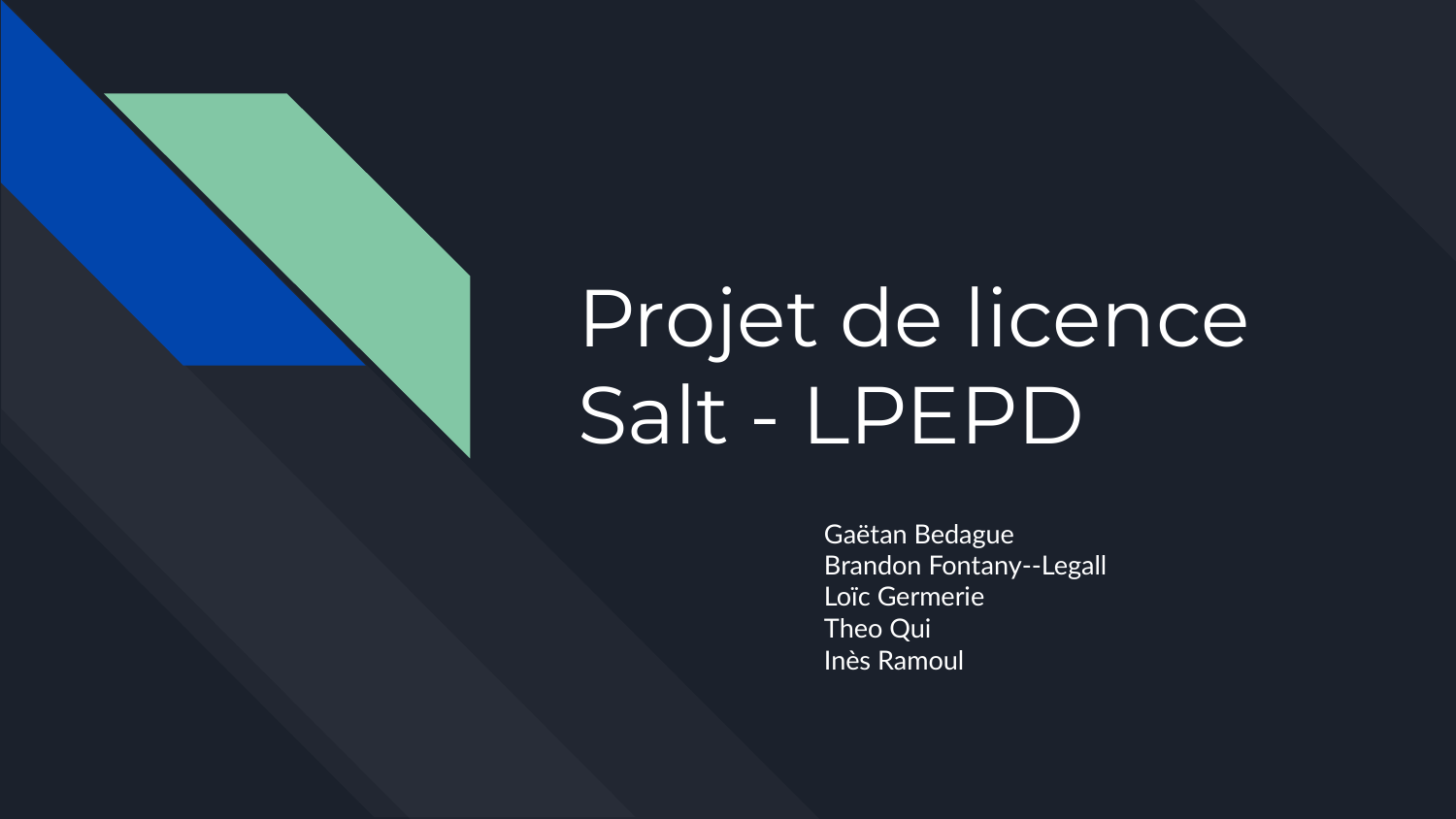

# Projet de licence
Salt - LPEPD
Gaëtan Bedague
Brandon Fontany--Legall
Loïc Germerie
Theo Qui
Inès Ramoul